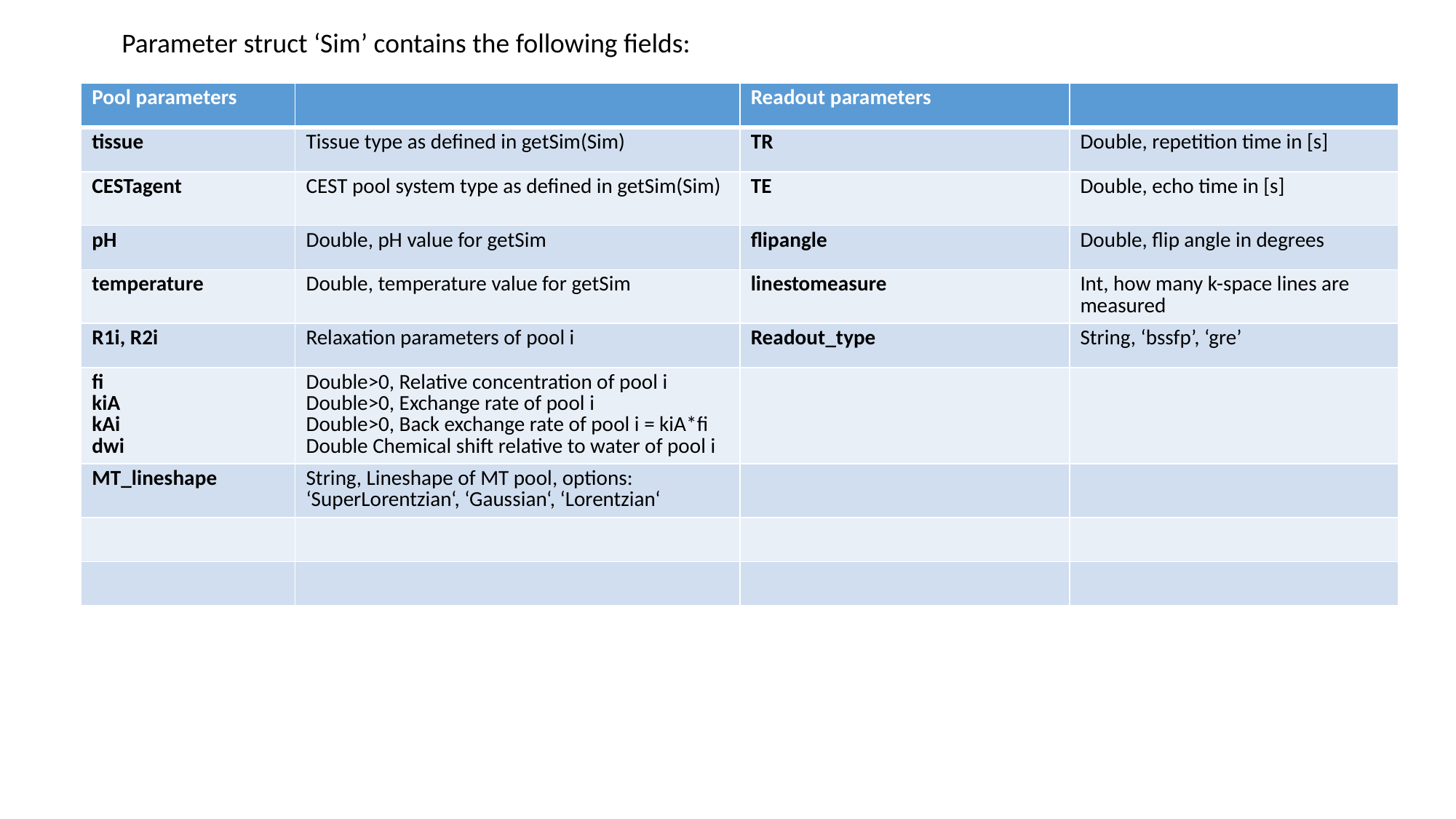

Parameter struct ‘Sim’ contains the following fields:
| Pool parameters |  | Readout parameters |  |
| --- | --- | --- | --- |
| tissue | Tissue type as defined in getSim(Sim) | TR | Double, repetition time in [s] |
| CESTagent | CEST pool system type as defined in getSim(Sim) | TE | Double, echo time in [s] |
| pH | Double, pH value for getSim | flipangle | Double, flip angle in degrees |
| temperature | Double, temperature value for getSim | linestomeasure | Int, how many k-space lines are measured |
| R1i, R2i | Relaxation parameters of pool i | Readout\_type | String, ‘bssfp’, ‘gre’ |
| fi kiA kAi dwi | Double>0, Relative concentration of pool i Double>0, Exchange rate of pool i Double>0, Back exchange rate of pool i = kiA\*fi Double Chemical shift relative to water of pool i |  |  |
| MT\_lineshape | String, Lineshape of MT pool, options: ‘SuperLorentzian‘, ‘Gaussian‘, ‘Lorentzian‘ |  |  |
|  |  |  |  |
|  |  |  |  |